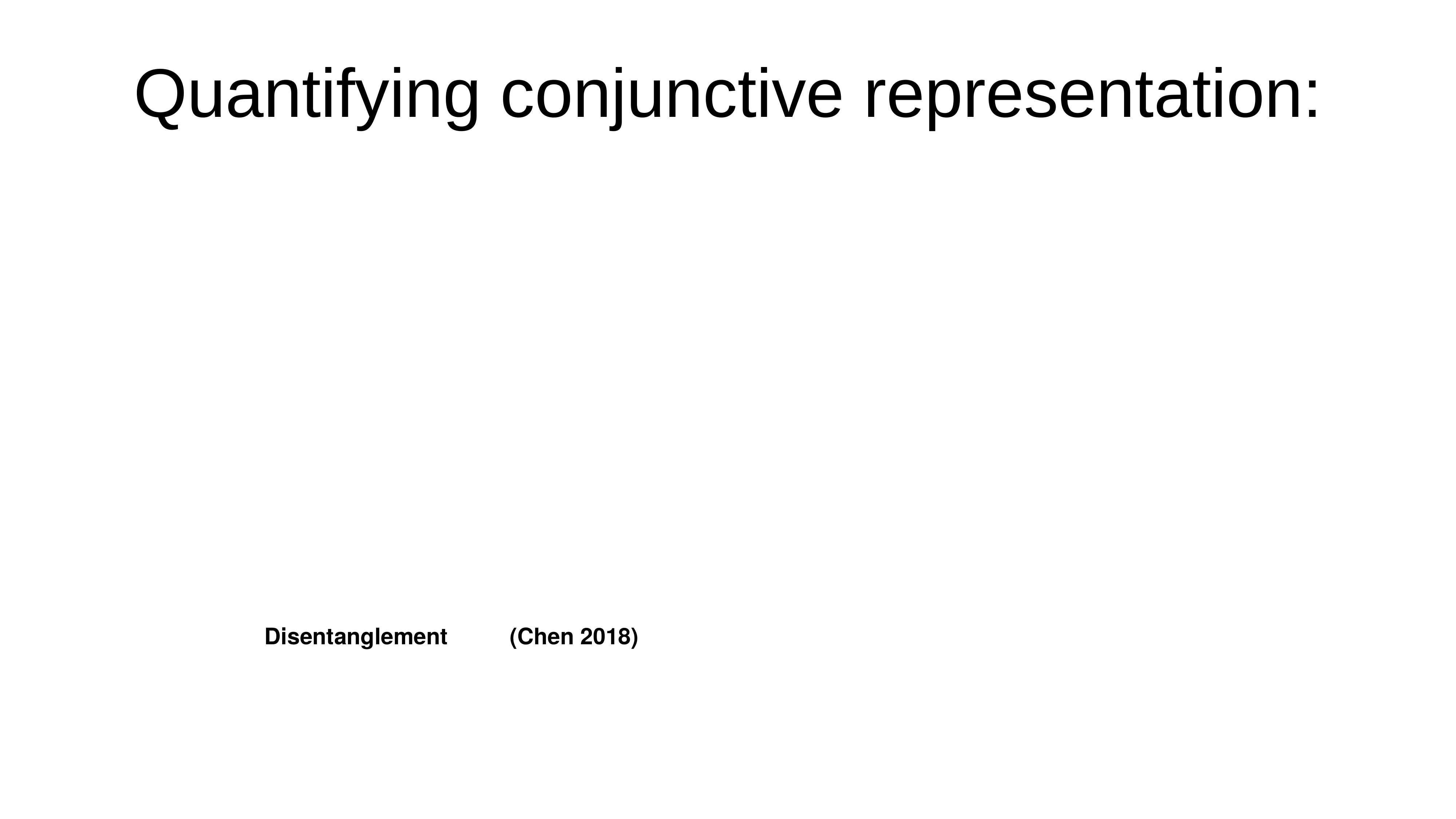

# Quantifying conjunctive representation:
Disentanglement
(Chen 2018)